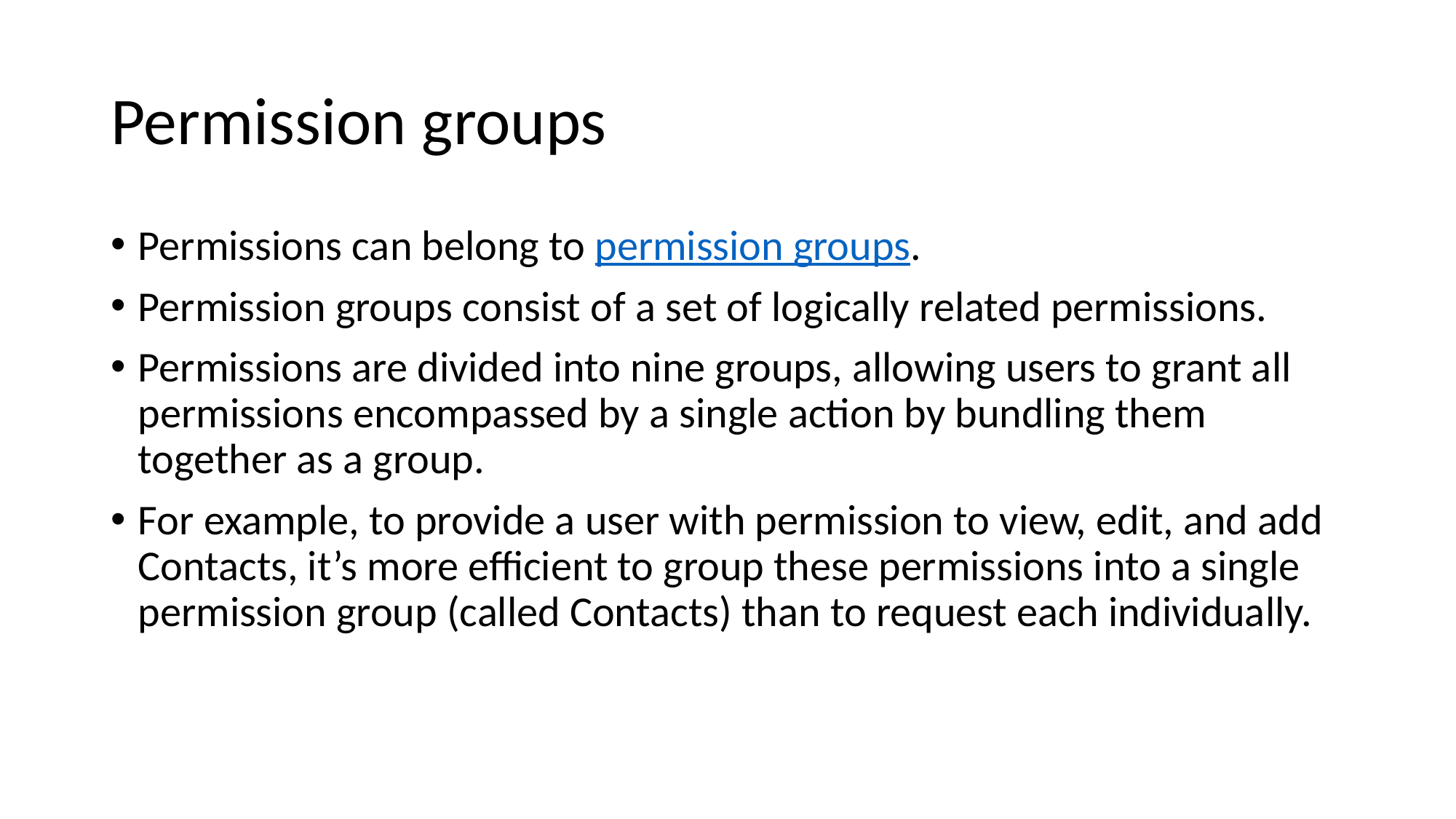

# Permission groups
Permissions can belong to permission groups.
Permission groups consist of a set of logically related permissions.
Permissions are divided into nine groups, allowing users to grant all permissions encompassed by a single action by bundling them together as a group.
For example, to provide a user with permission to view, edit, and add Contacts, it’s more efficient to group these permissions into a single permission group (called Contacts) than to request each individually.